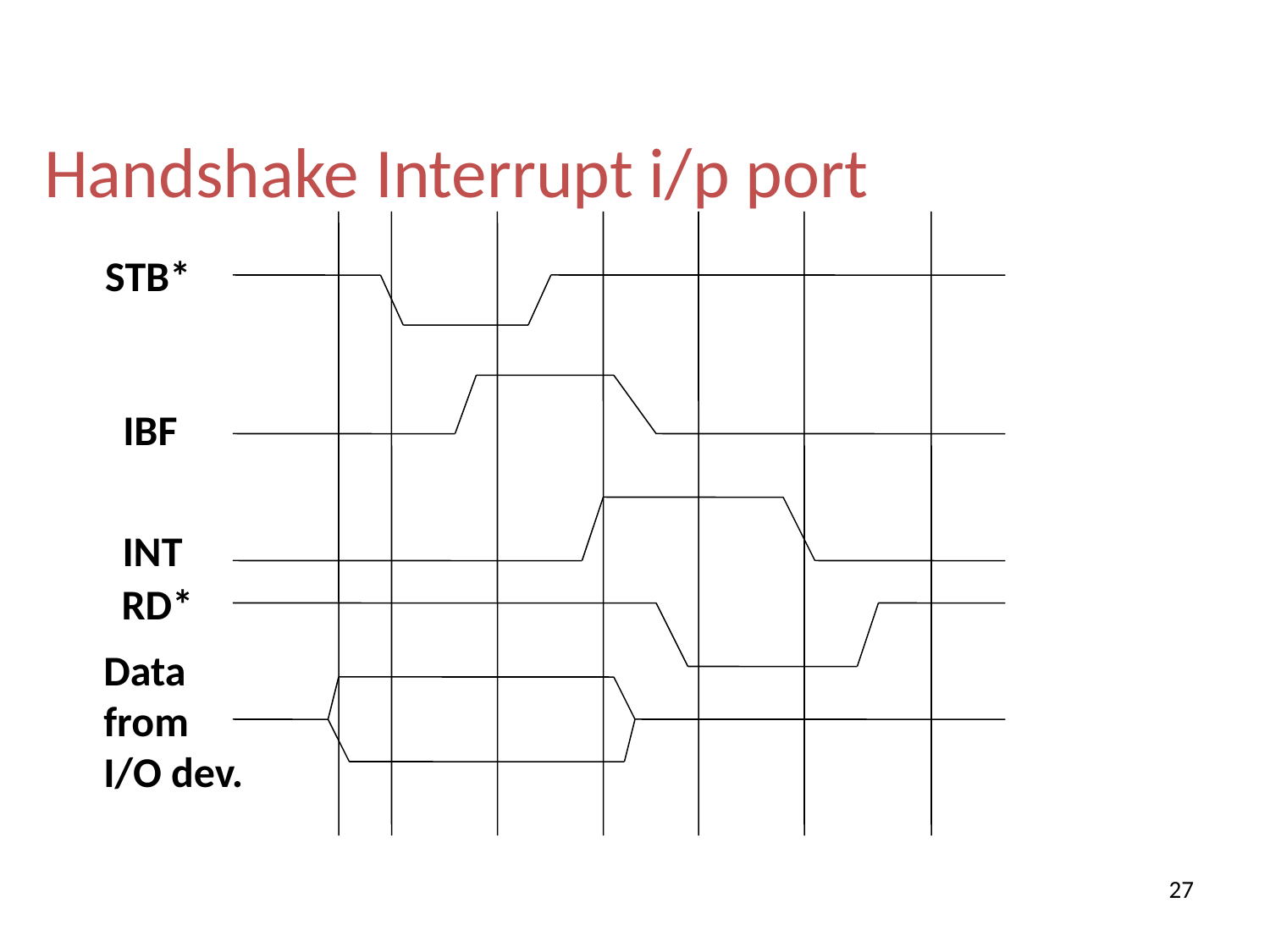

Handshake Interrupt i/p port

STB*

IBF
INT
RD*

Data
from
I/O dev.

27